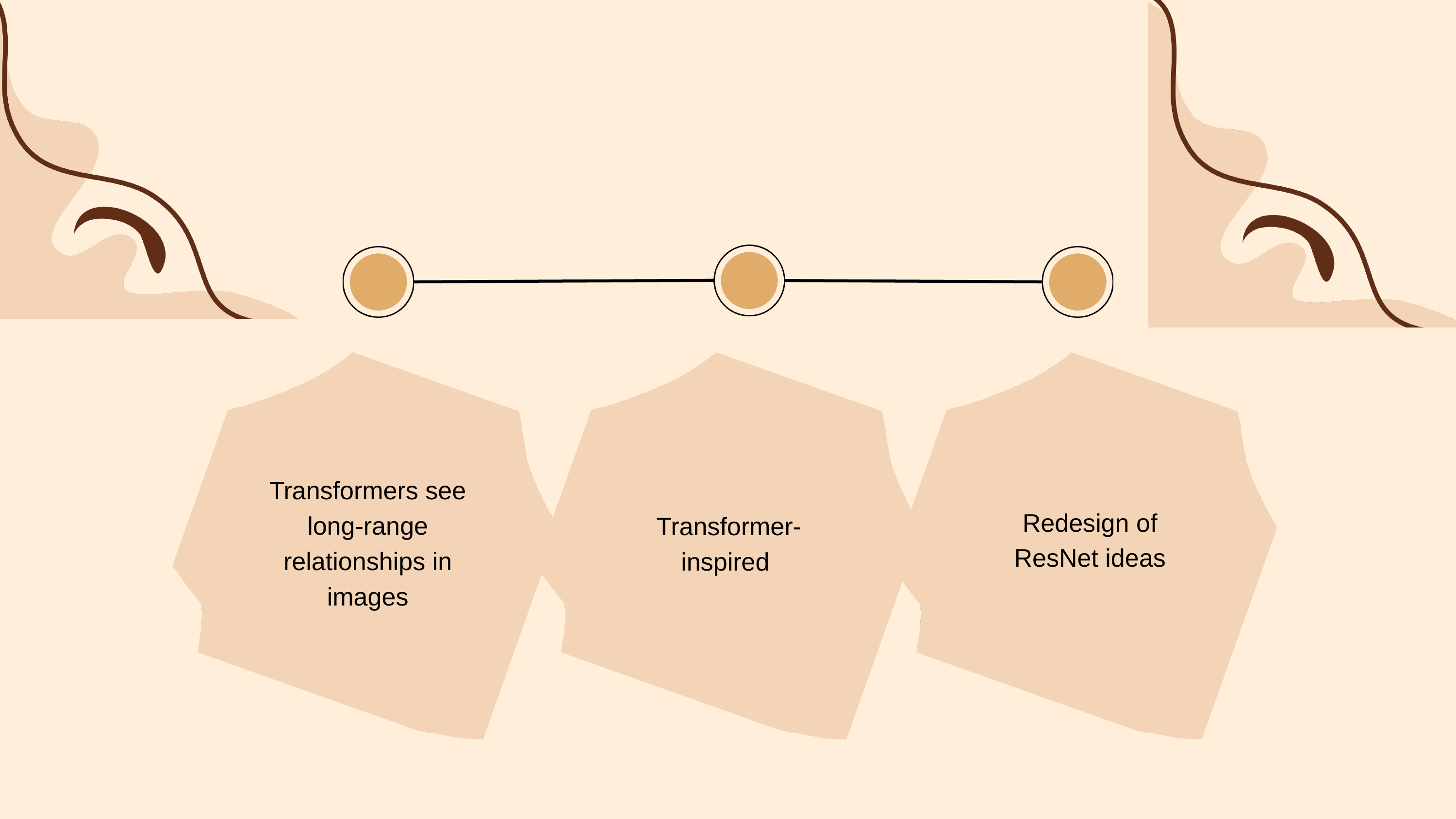

Transformers see long-range relationships in images
Redesign of ResNet ideas

Transformer-inspired